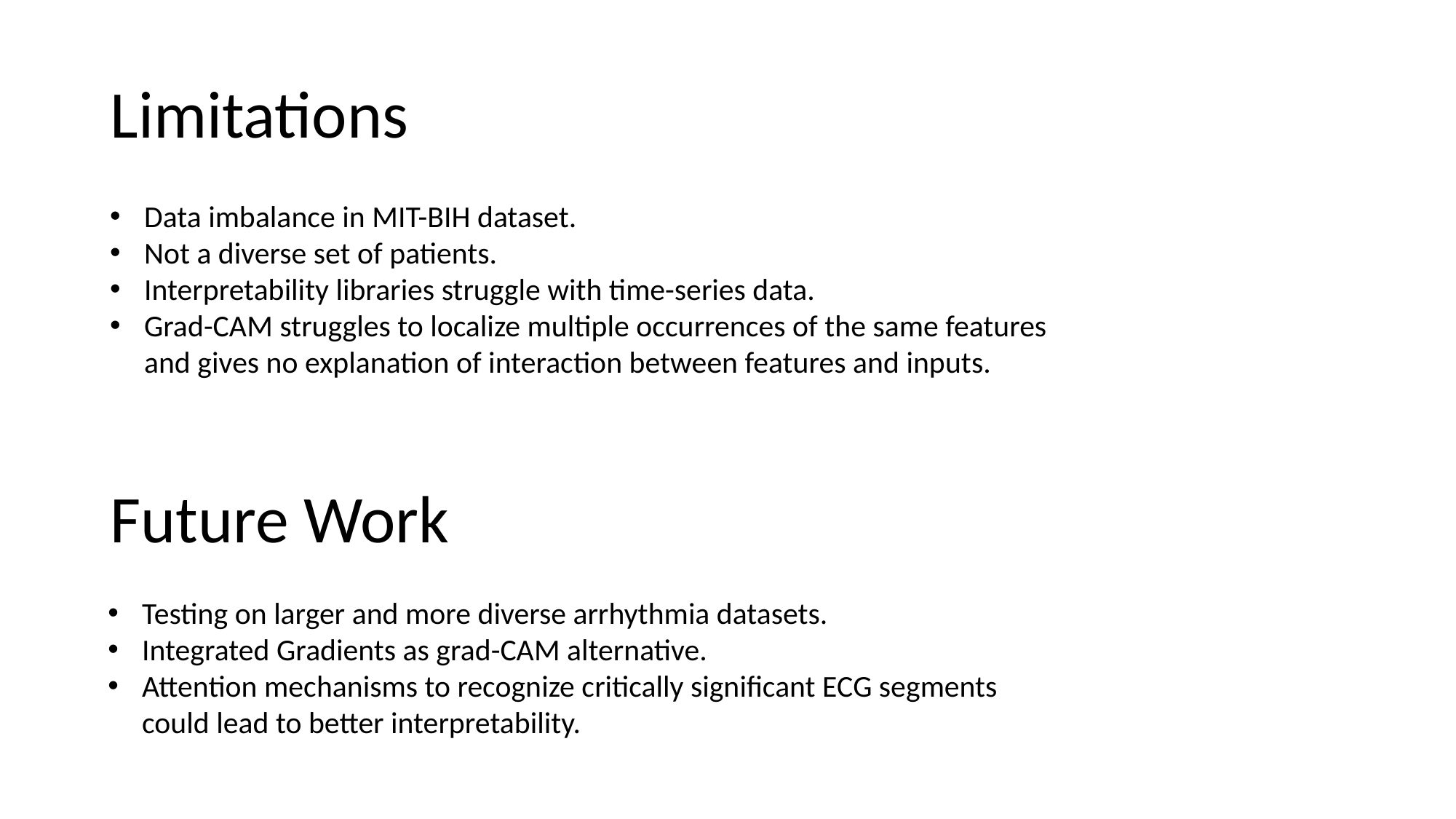

# Limitations

Data imbalance in MIT-BIH dataset.
Not a diverse set of patients.
Interpretability libraries struggle with time-series data.
Grad-CAM struggles to localize multiple occurrences of the same features and gives no explanation of interaction between features and inputs.
Future Work
Testing on larger and more diverse arrhythmia datasets.
Integrated Gradients as grad-CAM alternative.
Attention mechanisms to recognize critically significant ECG segments could lead to better interpretability.